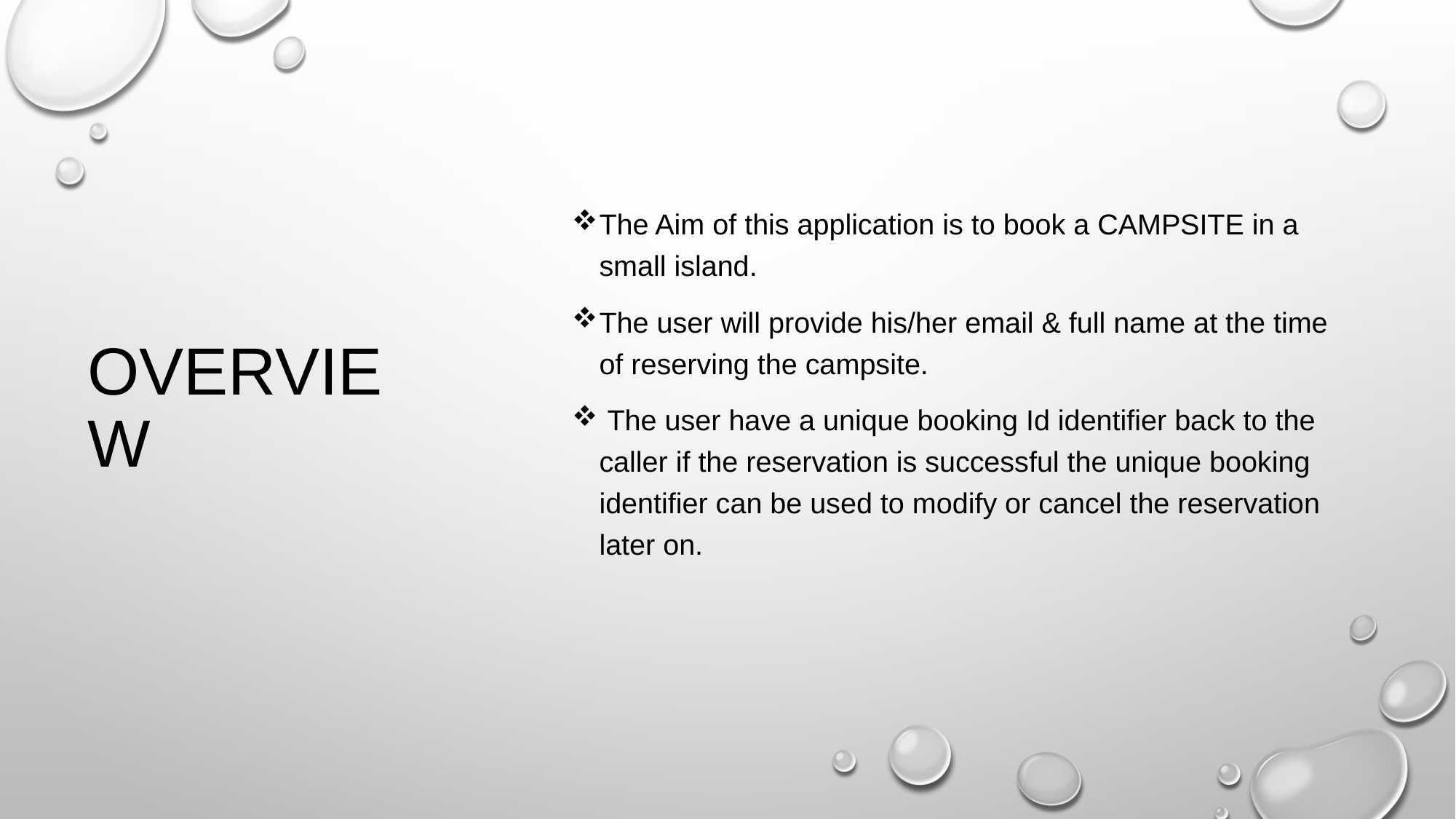

The Aim of this application is to book a CAMPSITE in a small island.
The user will provide his/her email & full name at the time of reserving the campsite.
 The user have a unique booking Id identifier back to the caller if the reservation is successful the unique booking identifier can be used to modify or cancel the reservation later on.

# overview